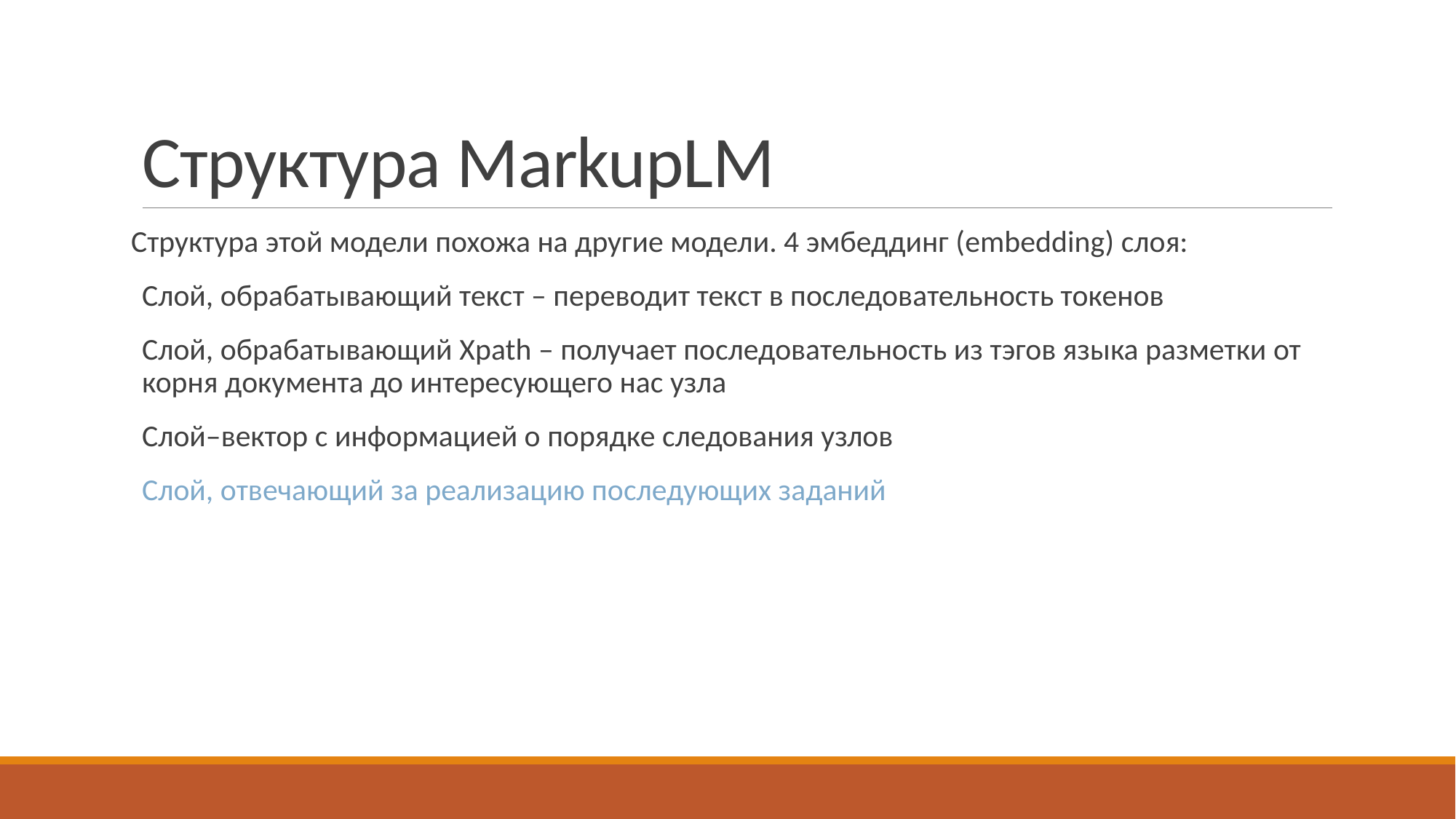

# Структура MarkupLM
Структура этой модели похожа на другие модели. 4 эмбеддинг (embedding) слоя:
Слой, обрабатывающий текст – переводит текст в последовательность токенов
Слой, обрабатывающий Xpath – получает последовательность из тэгов языка разметки от корня документа до интересующего нас узла
Слой–вектор с информацией о порядке следования узлов
Слой, отвечающий за реализацию последующих заданий